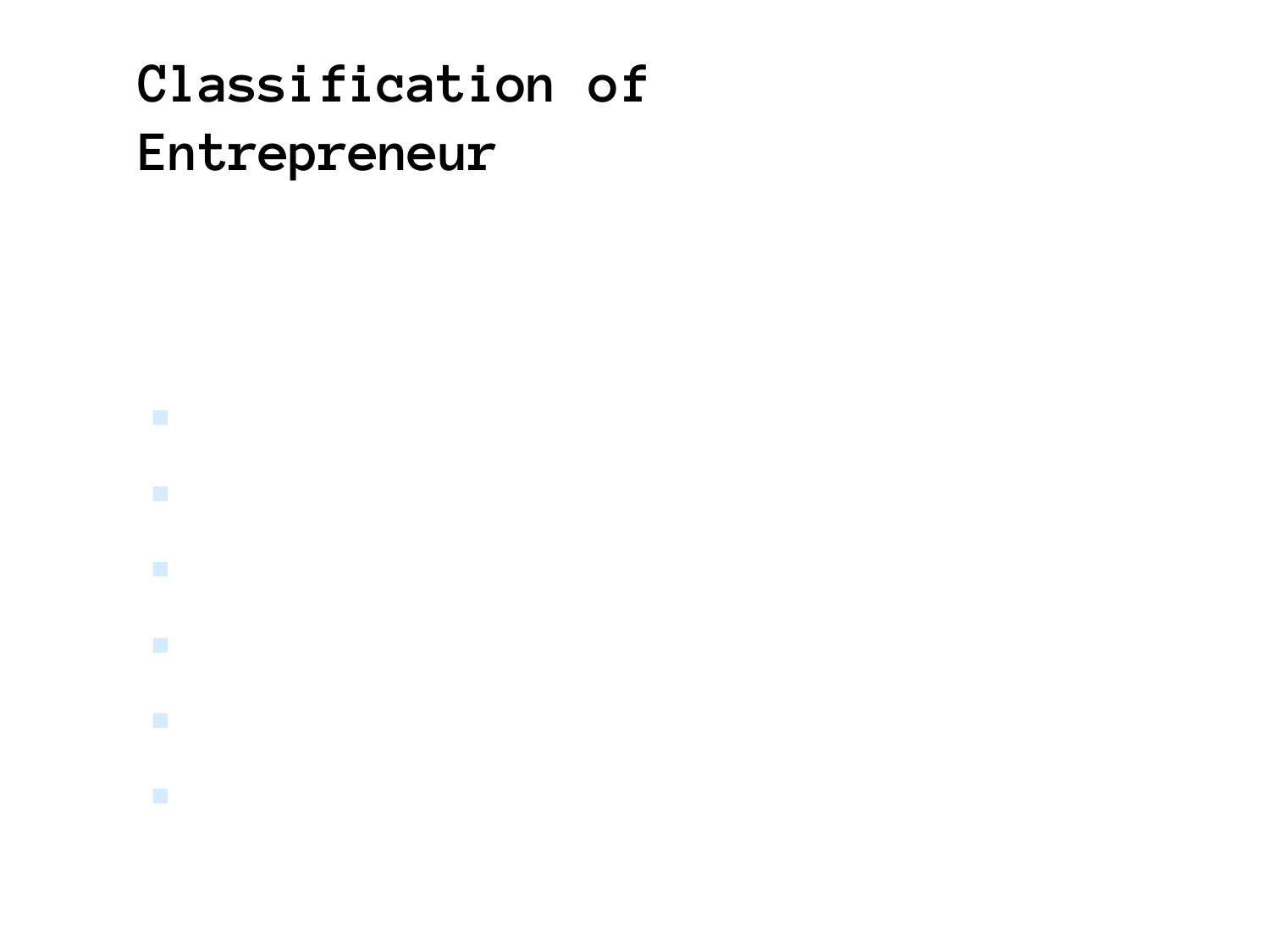

# Classification of Entrepreneur
Classification of Entrepreneurs on the basis of
Type of business
Use of Technology
Motivation
Growth
Stages in Development
Others